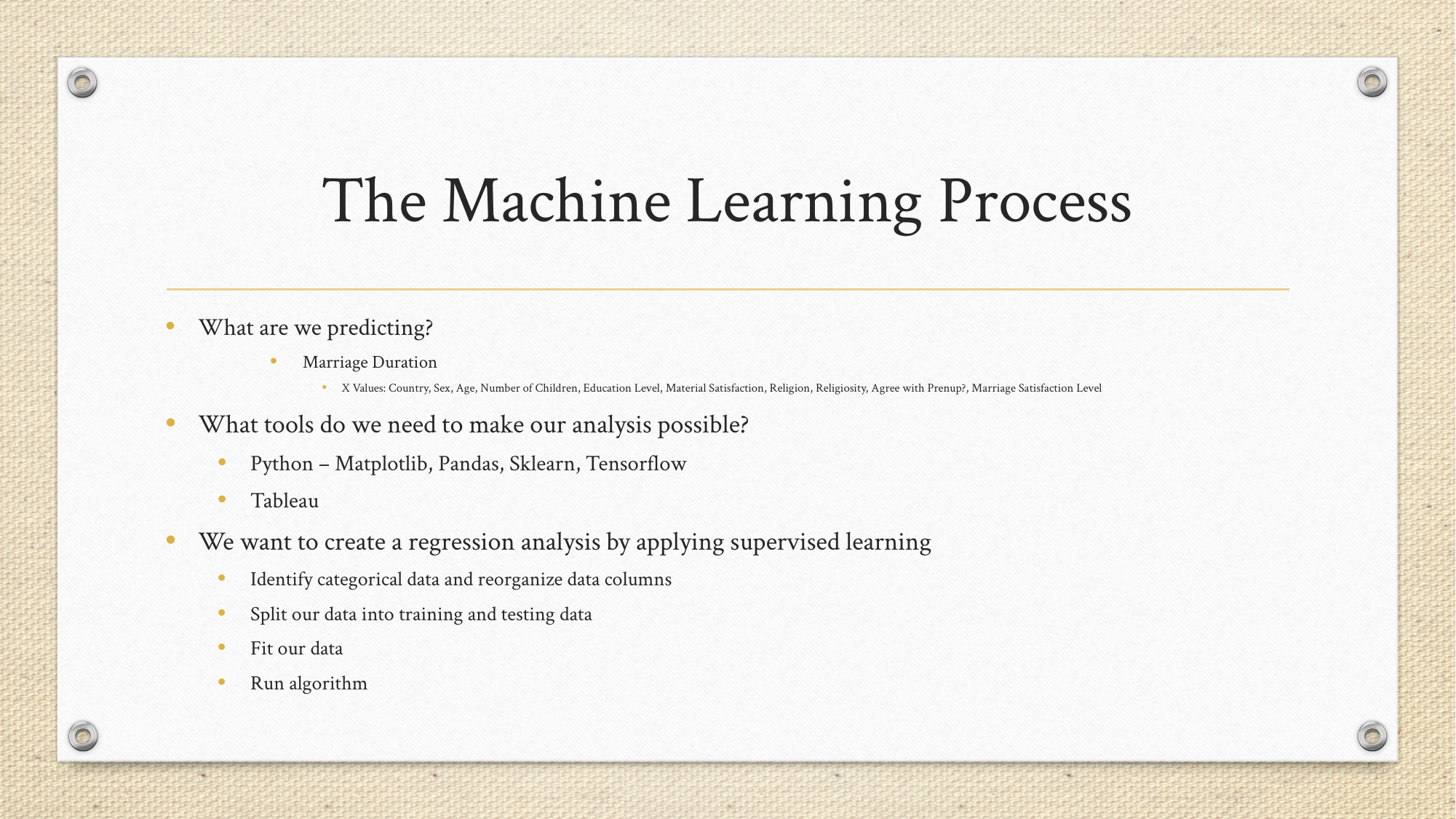

# The Machine Learning Process
What are we predicting?
Marriage Duration
X Values: Country, Sex, Age, Number of Children, Education Level, Material Satisfaction, Religion, Religiosity, Agree with Prenup?, Marriage Satisfaction Level
What tools do we need to make our analysis possible?
Python – Matplotlib, Pandas, Sklearn, Tensorflow
Tableau
We want to create a regression analysis by applying supervised learning
Identify categorical data and reorganize data columns
Split our data into training and testing data
Fit our data
Run algorithm